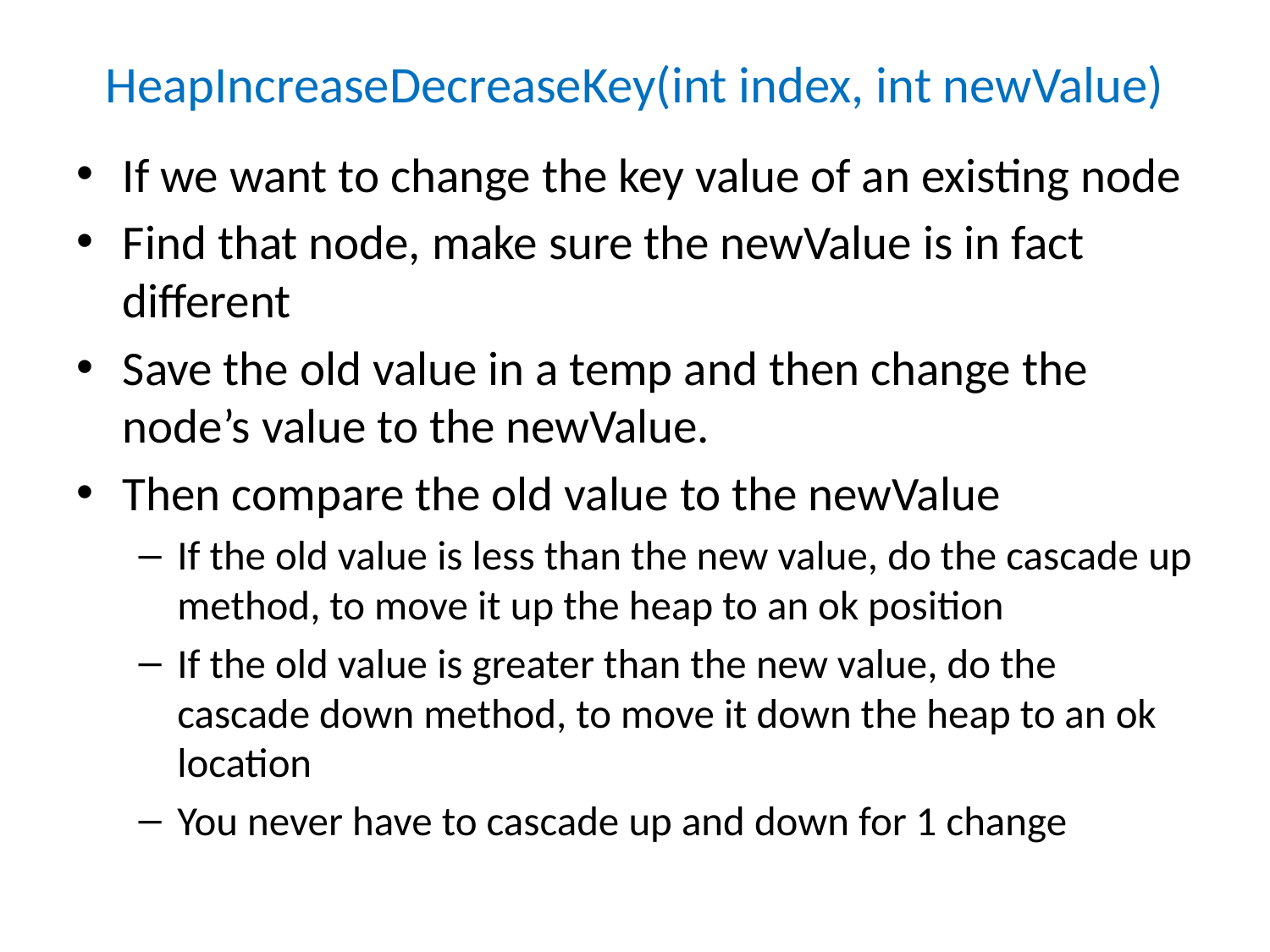

# HeapIncreaseDecreaseKey(int index, int newValue)
If we want to change the key value of an existing node
Find that node, make sure the newValue is in fact different
Save the old value in a temp and then change the node’s value to the newValue.
Then compare the old value to the newValue
If the old value is less than the new value, do the cascade up method, to move it up the heap to an ok position
If the old value is greater than the new value, do the cascade down method, to move it down the heap to an ok location
You never have to cascade up and down for 1 change